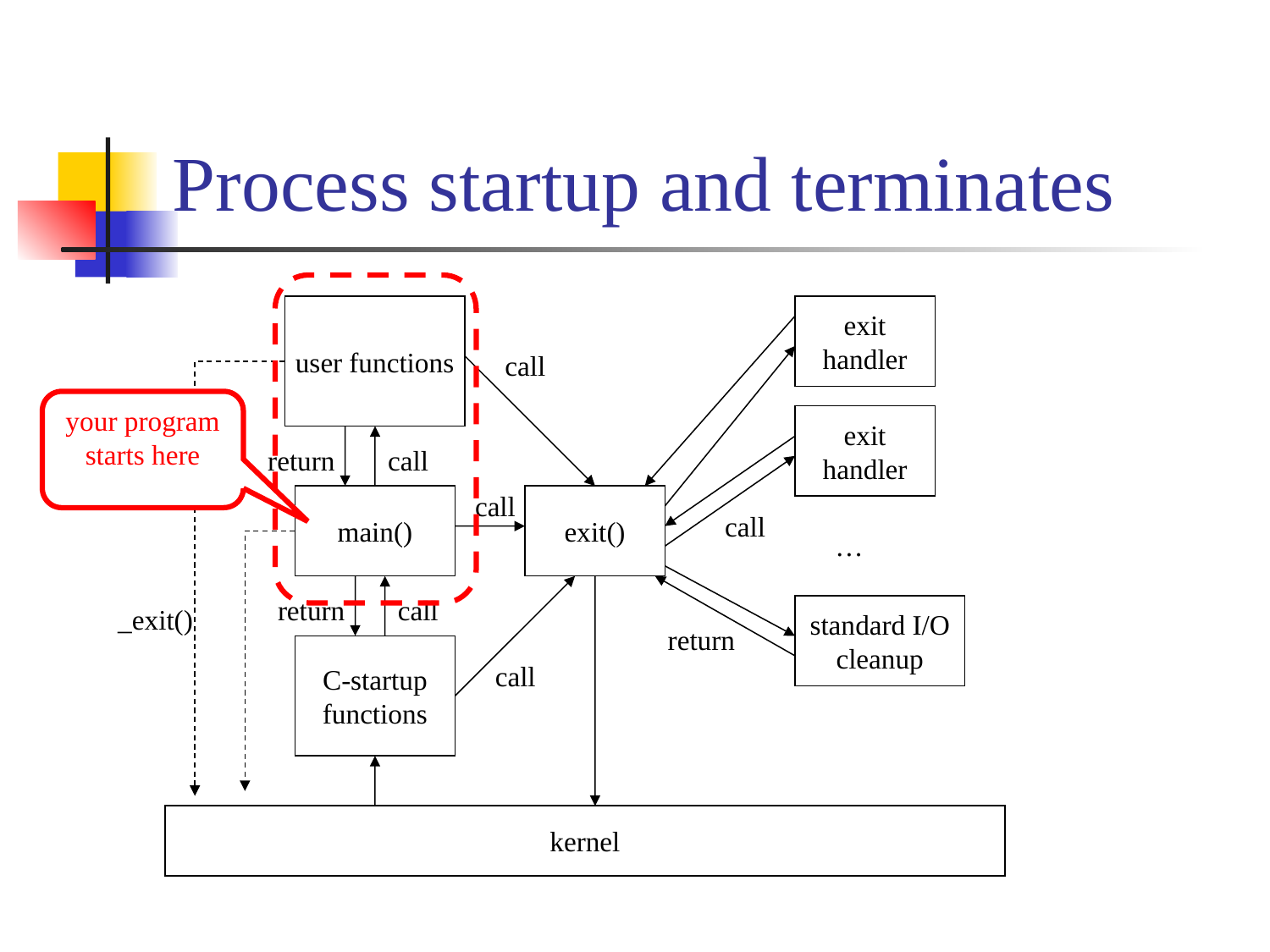

# Process startup and terminates

user functions
exit
handler

call

exit
handler

return
call

call
main()
exit()
call
…

return
call
_exit()
standard I/O
cleanup
return
C-startup
functions
call

kernel
your program starts here